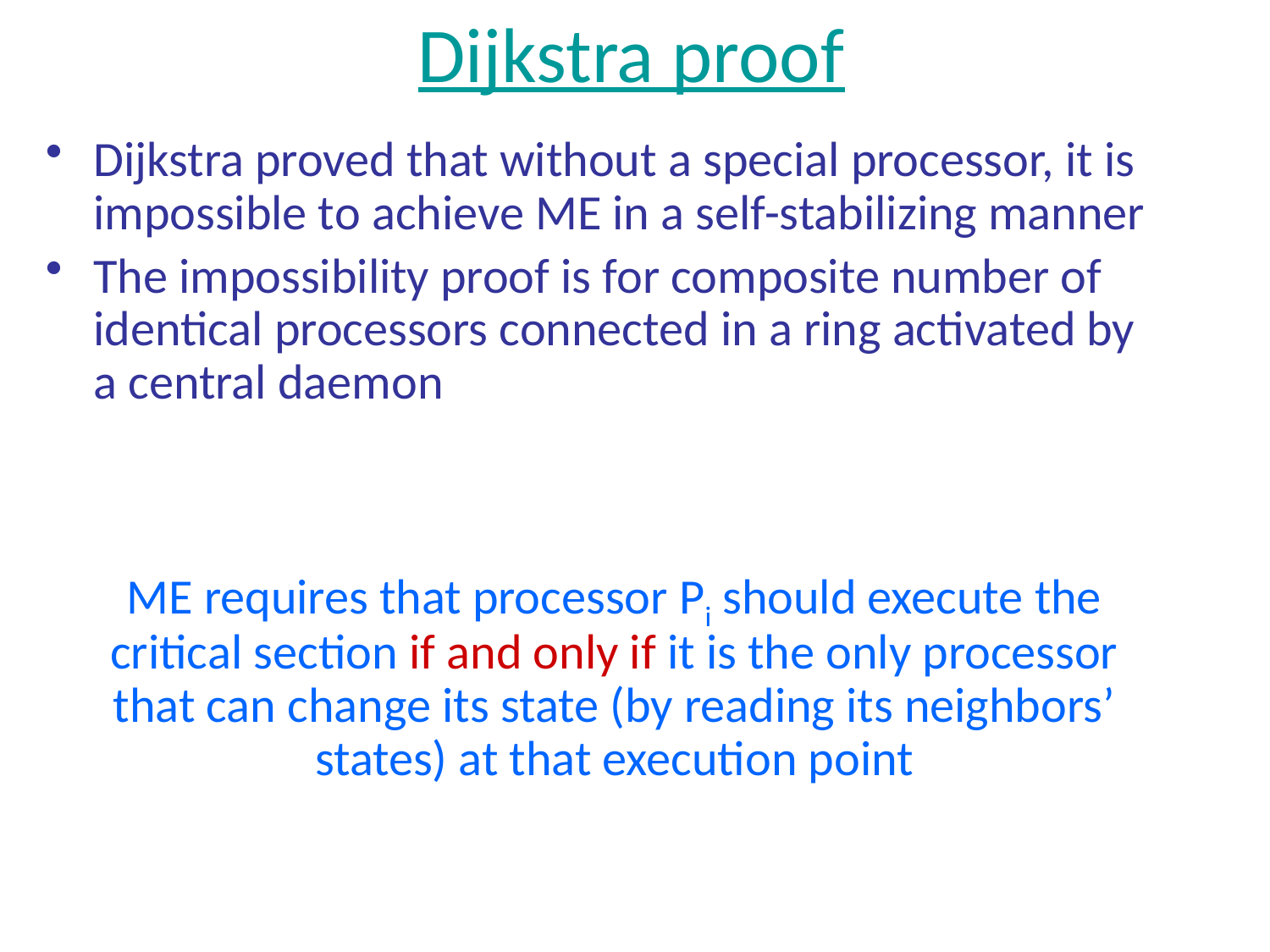

# Dijkstra proof
Dijkstra proved that without a special processor, it is impossible to achieve ME in a self-stabilizing manner
The impossibility proof is for composite number of identical processors connected in a ring activated by a central daemon
ME requires that processor Pi should execute the critical section if and only if it is the only processor that can change its state (by reading its neighbors’ states) at that execution point